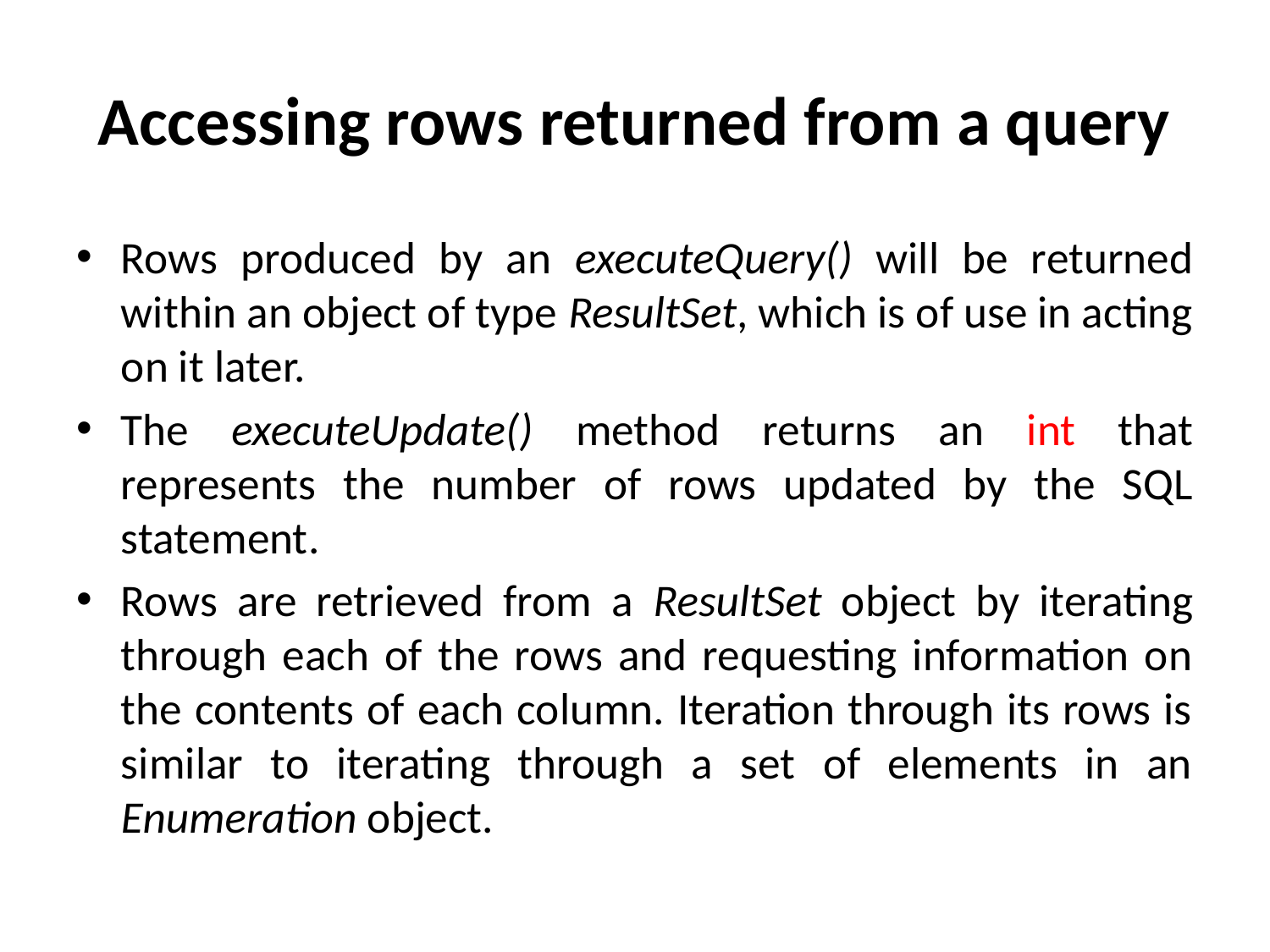

# Accessing rows returned from a query
Rows produced by an executeQuery() will be returned within an object of type ResultSet, which is of use in acting on it later.
The executeUpdate() method returns an int that represents the number of rows updated by the SQL statement.
Rows are retrieved from a ResultSet object by iterating through each of the rows and requesting information on the contents of each column. Iteration through its rows is similar to iterating through a set of elements in an Enumeration object.